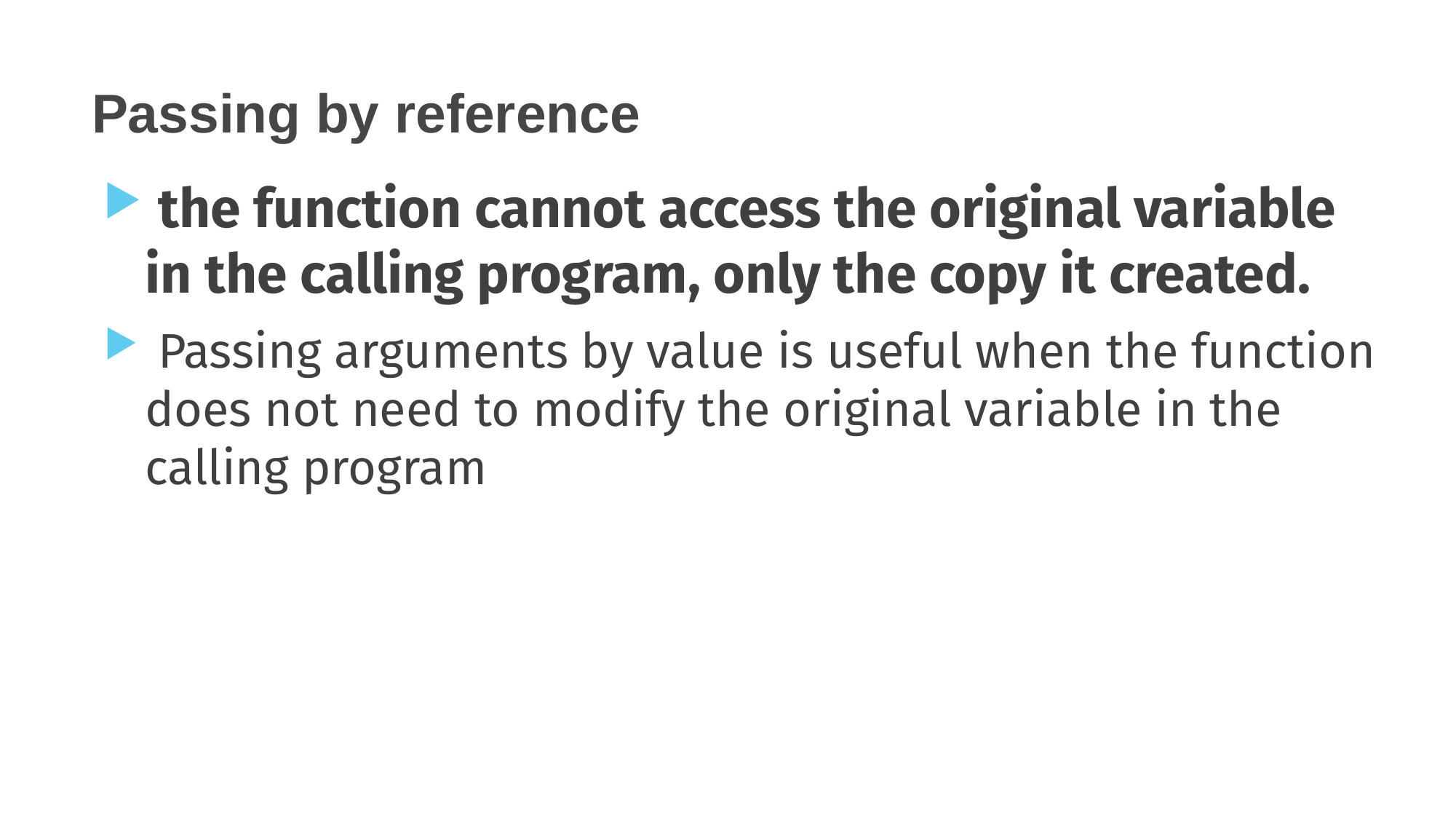

# Passing by reference
 the function cannot access the original variable in the calling program, only the copy it created.
 Passing arguments by value is useful when the function does not need to modify the original variable in the calling program